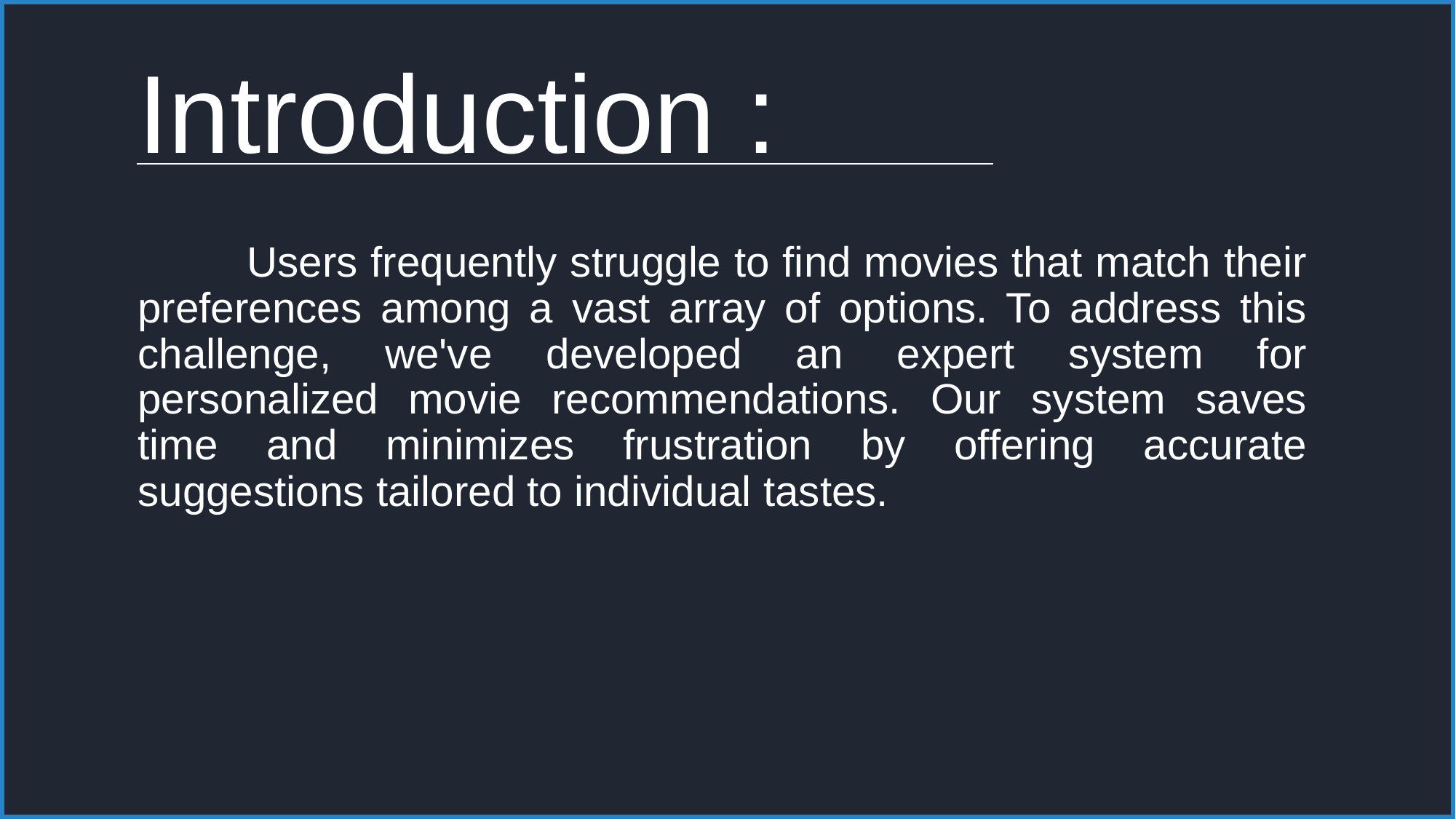

# Introduction :

	Users frequently struggle to find movies that match their preferences among a vast array of options. To address this challenge, we've developed an expert system for personalized movie recommendations. Our system saves time and minimizes frustration by offering accurate suggestions tailored to individual tastes.